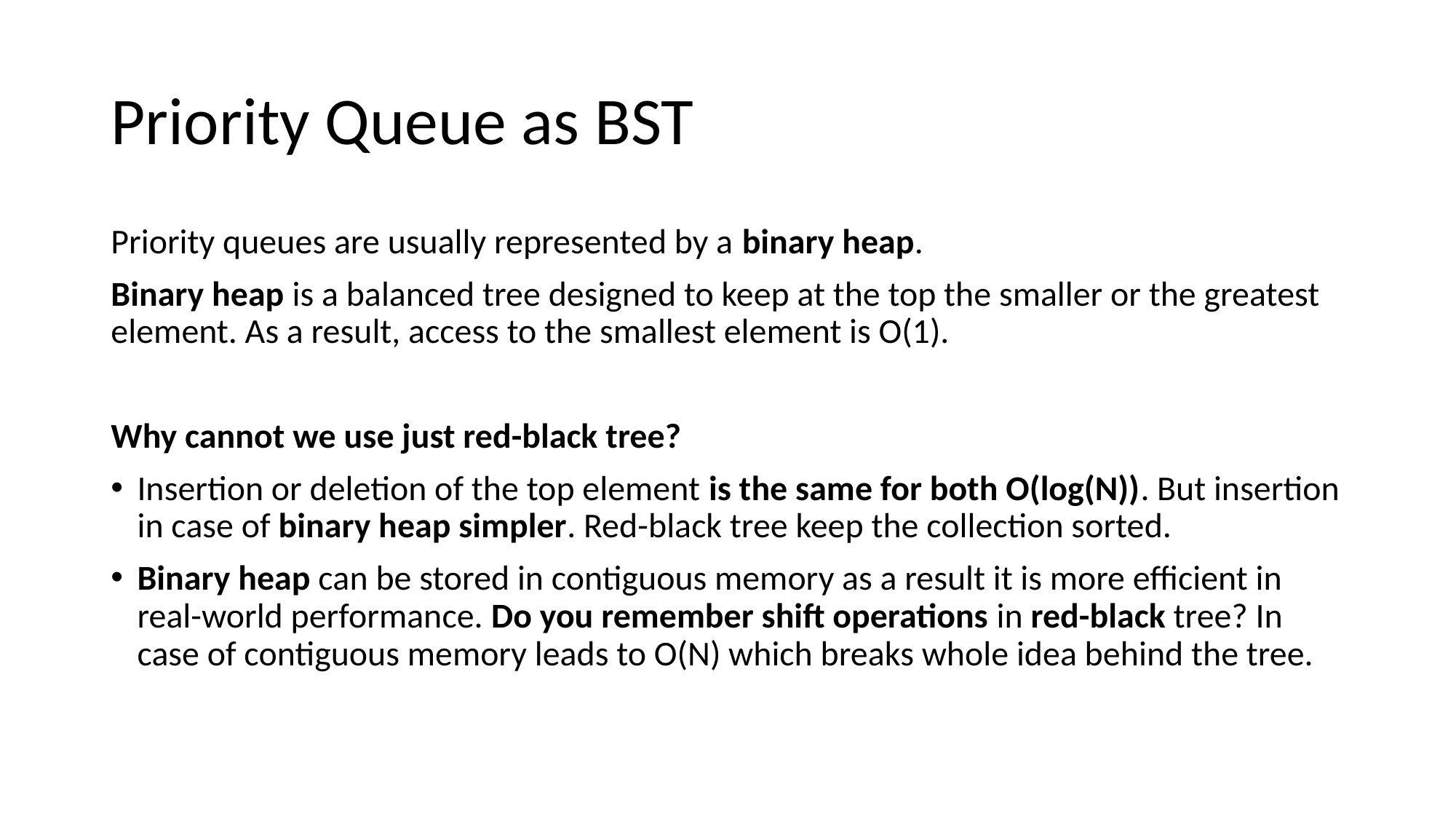

# Priority Queue as BST
Priority queues are usually represented by a binary heap.
Binary heap is a balanced tree designed to keep at the top the smaller or the greatest element. As a result, access to the smallest element is O(1).

Why cannot we use just red-black tree?
Insertion or deletion of the top element is the same for both O(log(N)). But insertion in case of binary heap simpler. Red-black tree keep the collection sorted.
Binary heap can be stored in contiguous memory as a result it is more efficient in real-world performance. Do you remember shift operations in red-black tree? In case of contiguous memory leads to O(N) which breaks whole idea behind the tree.